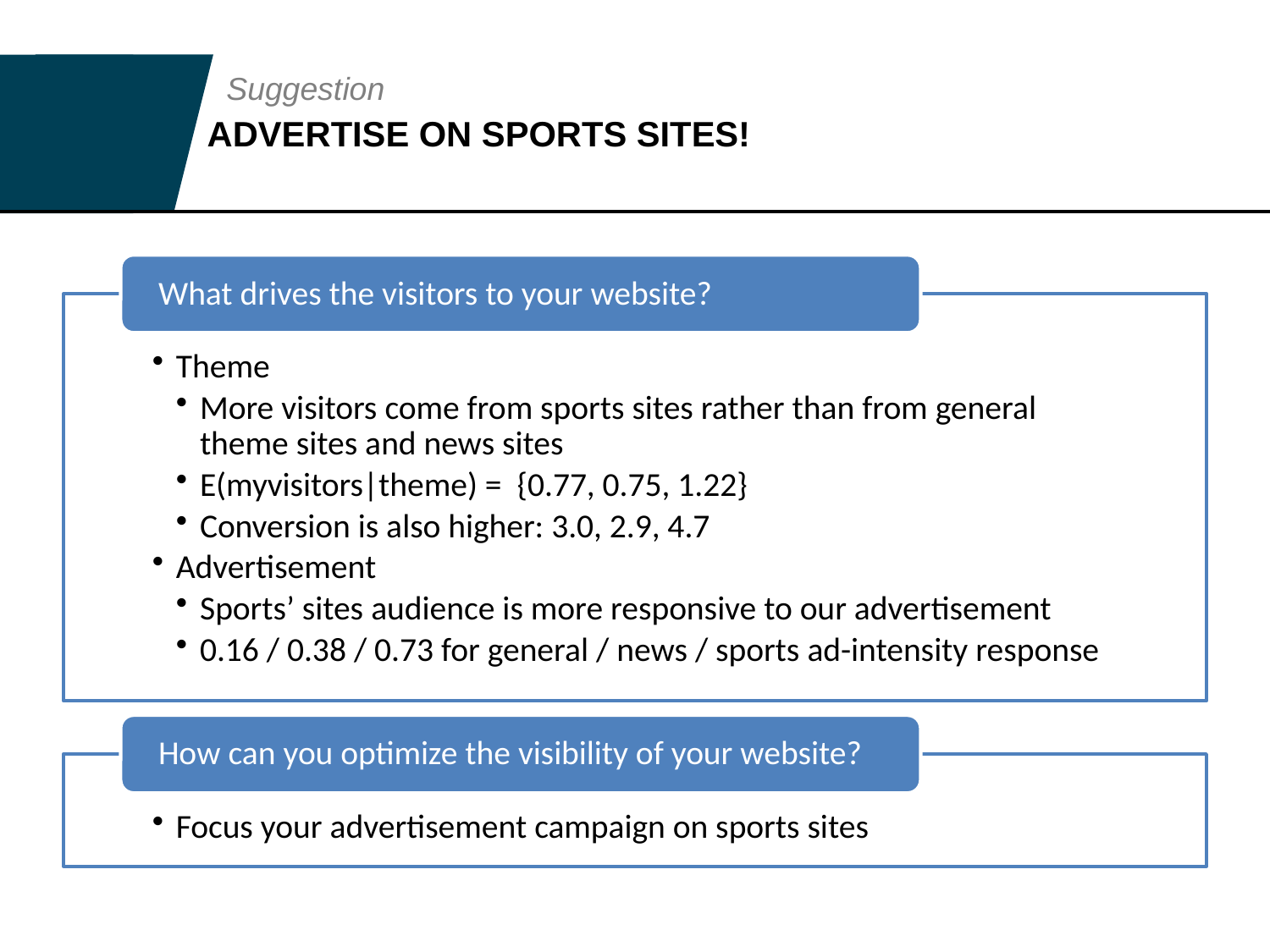

Suggestion
ADVERTISE ON SPORTS SITES!
Theme
More visitors come from sports sites rather than from general theme sites and news sites
E(myvisitors|theme) =  {0.77, 0.75, 1.22}
Conversion is also higher: 3.0, 2.9, 4.7
Advertisement
Sports’ sites audience is more responsive to our advertisement
0.16 / 0.38 / 0.73 for general / news / sports ad-intensity response
What drives the visitors to your website?
Focus your advertisement campaign on sports sites
How can you optimize the visibility of your website?